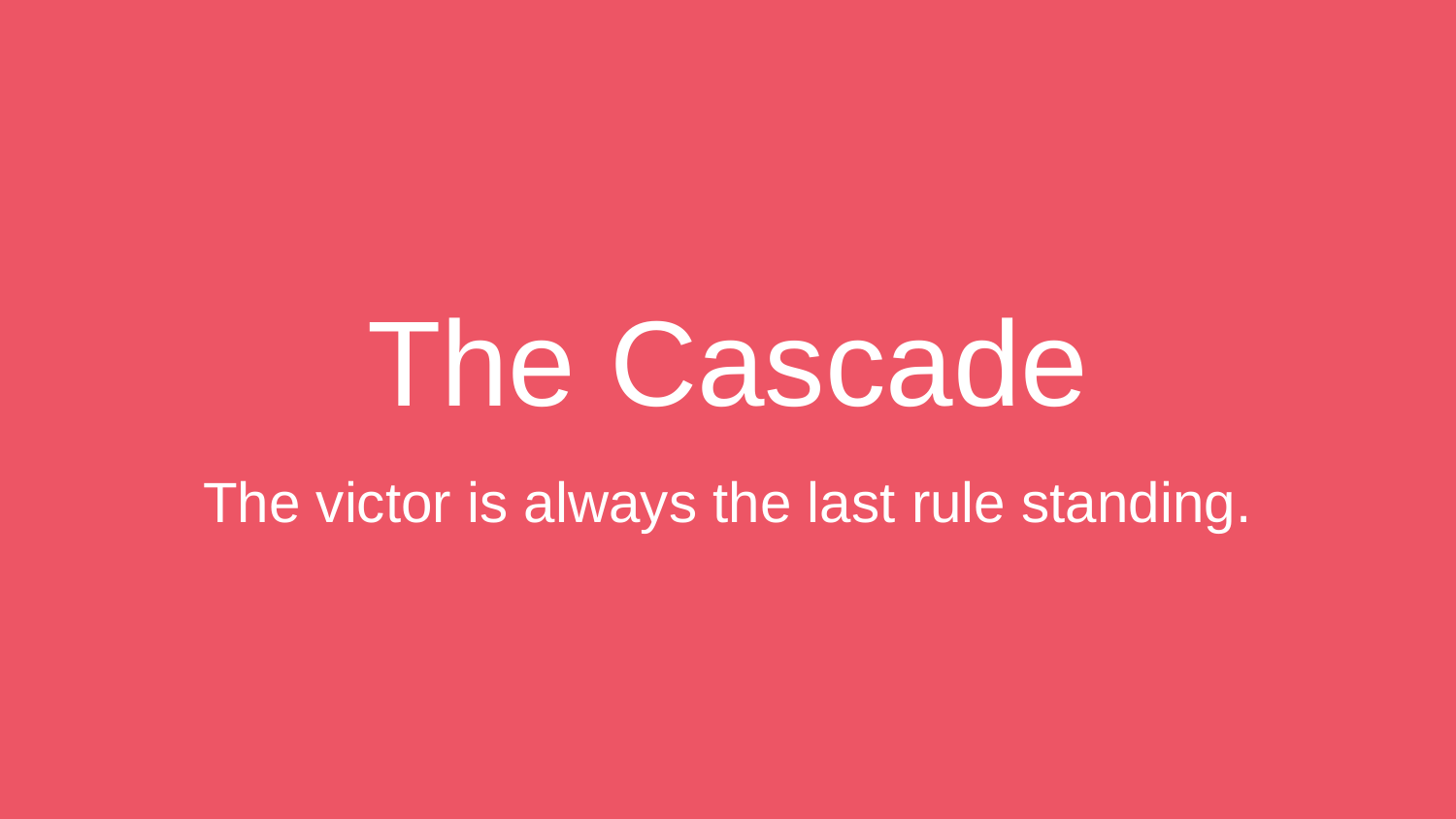

# The Cascade
The victor is always the last rule standing.